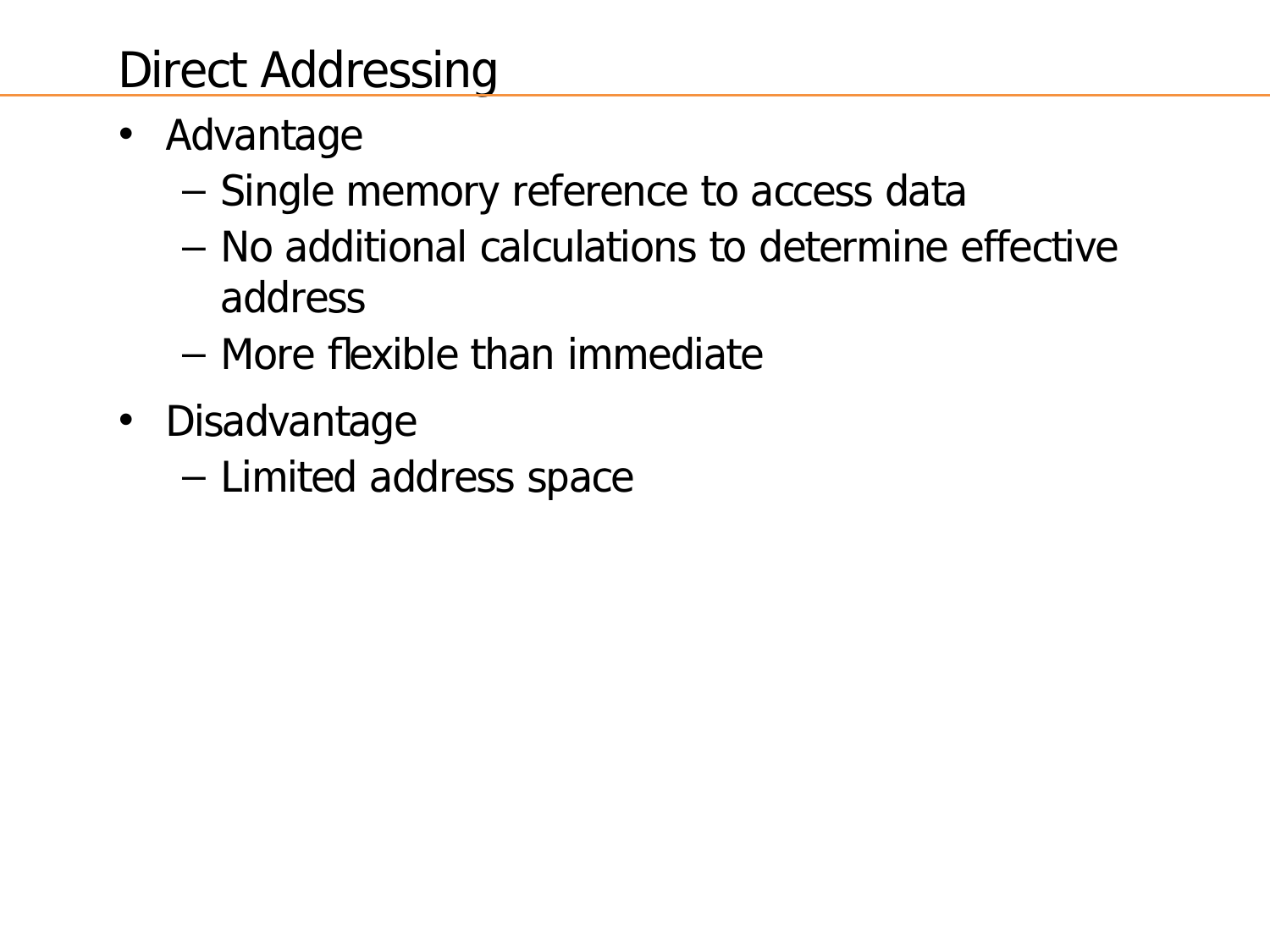

Direct Addressing
Advantage
Single memory reference to access data
No additional calculations to determine effective address
More flexible than immediate
Disadvantage
Limited address space